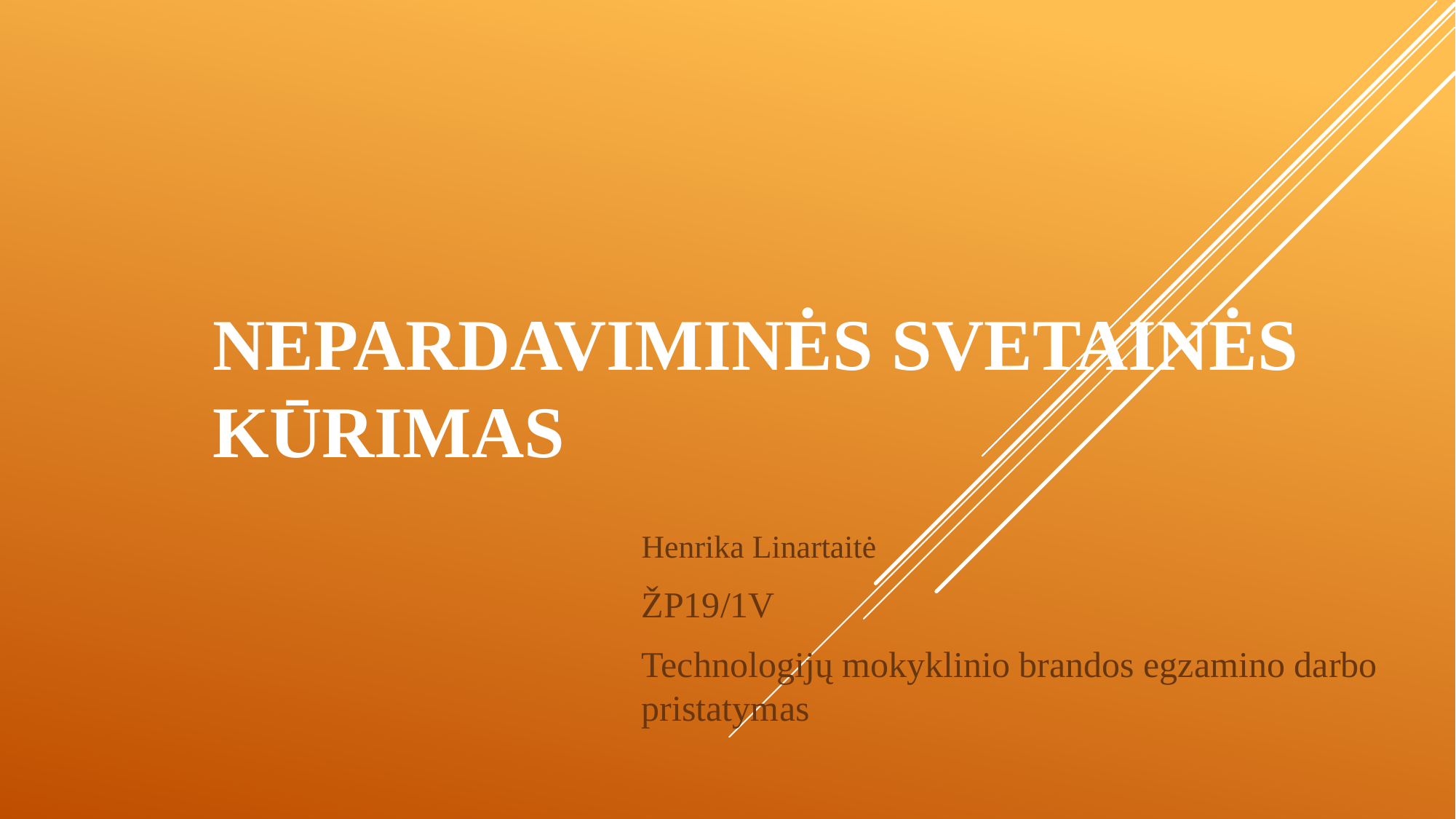

# Nepardaviminės svetainės kūrimas
Henrika Linartaitė
ŽP19/1V
Technologijų mokyklinio brandos egzamino darbo pristatymas